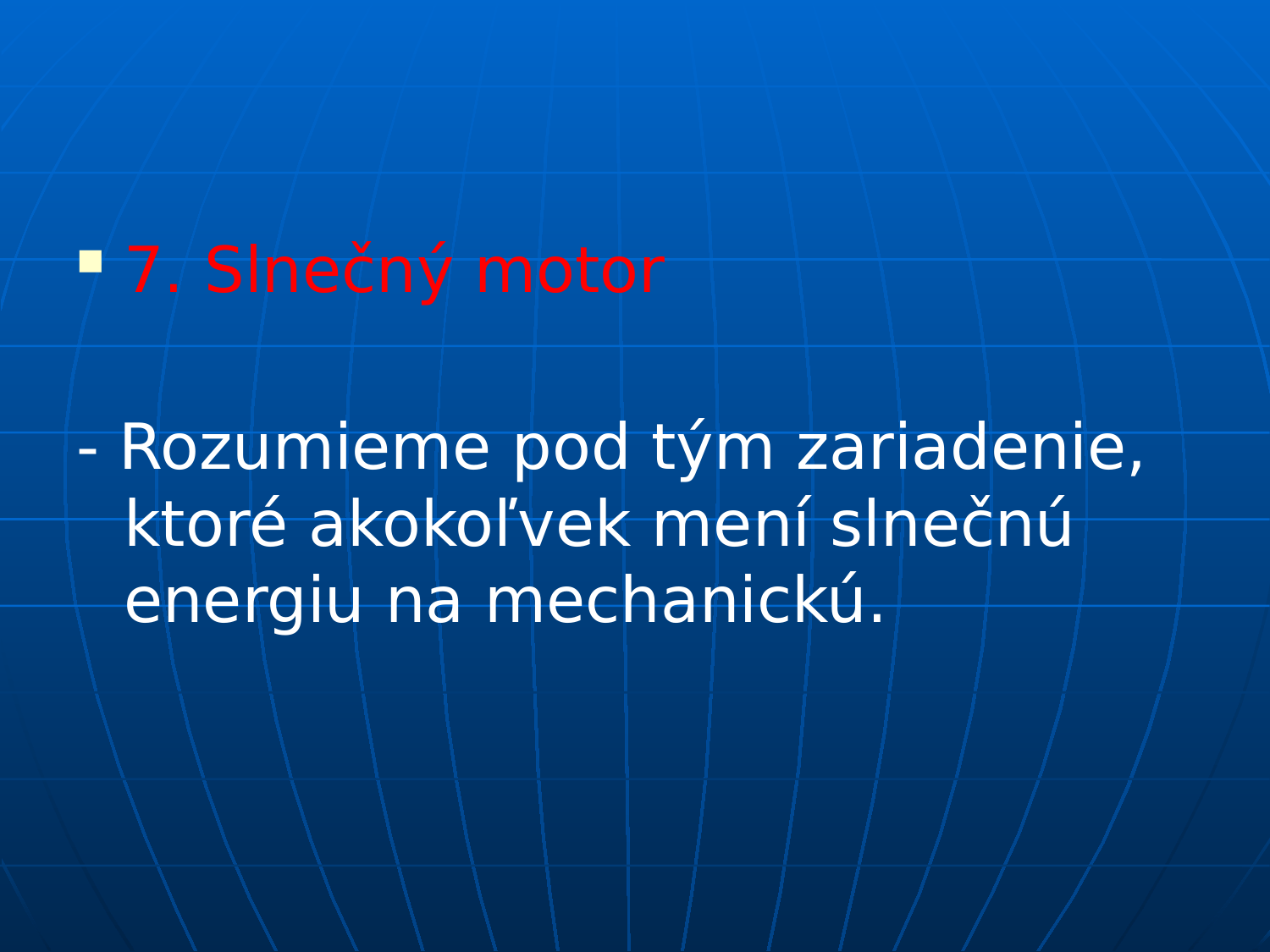

#
7. Slnečný motor

- Rozumieme pod tým zariadenie, ktoré akokoľvek mení slnečnú energiu na mechanickú.